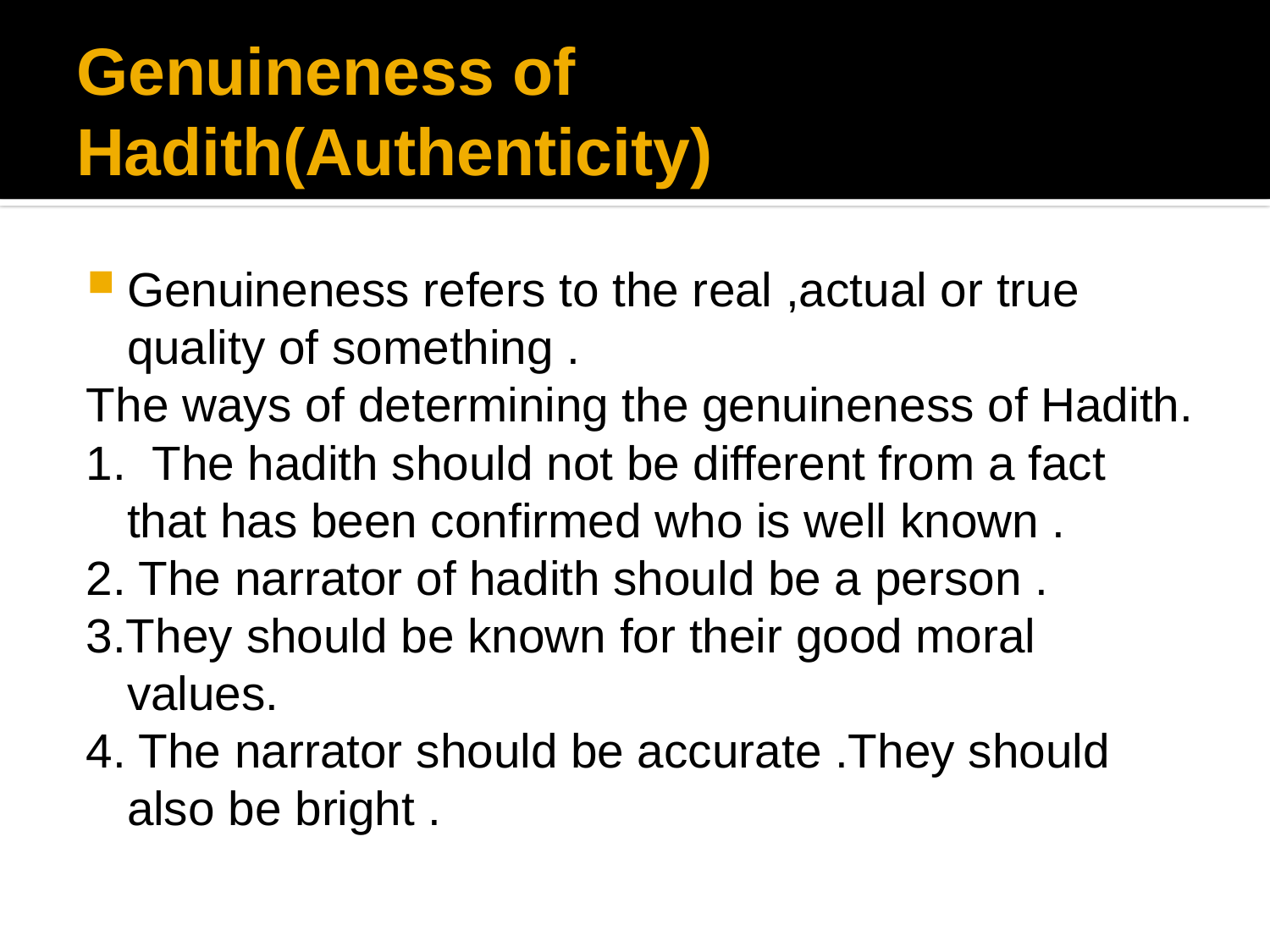

# Genuineness of Hadith(Authenticity)
Genuineness refers to the real ,actual or true quality of something .
The ways of determining the genuineness of Hadith.
1.  The hadith should not be different from a fact that has been confirmed who is well known .
2. The narrator of hadith should be a person .
3.They should be known for their good moral values.
4. The narrator should be accurate .They should also be bright .